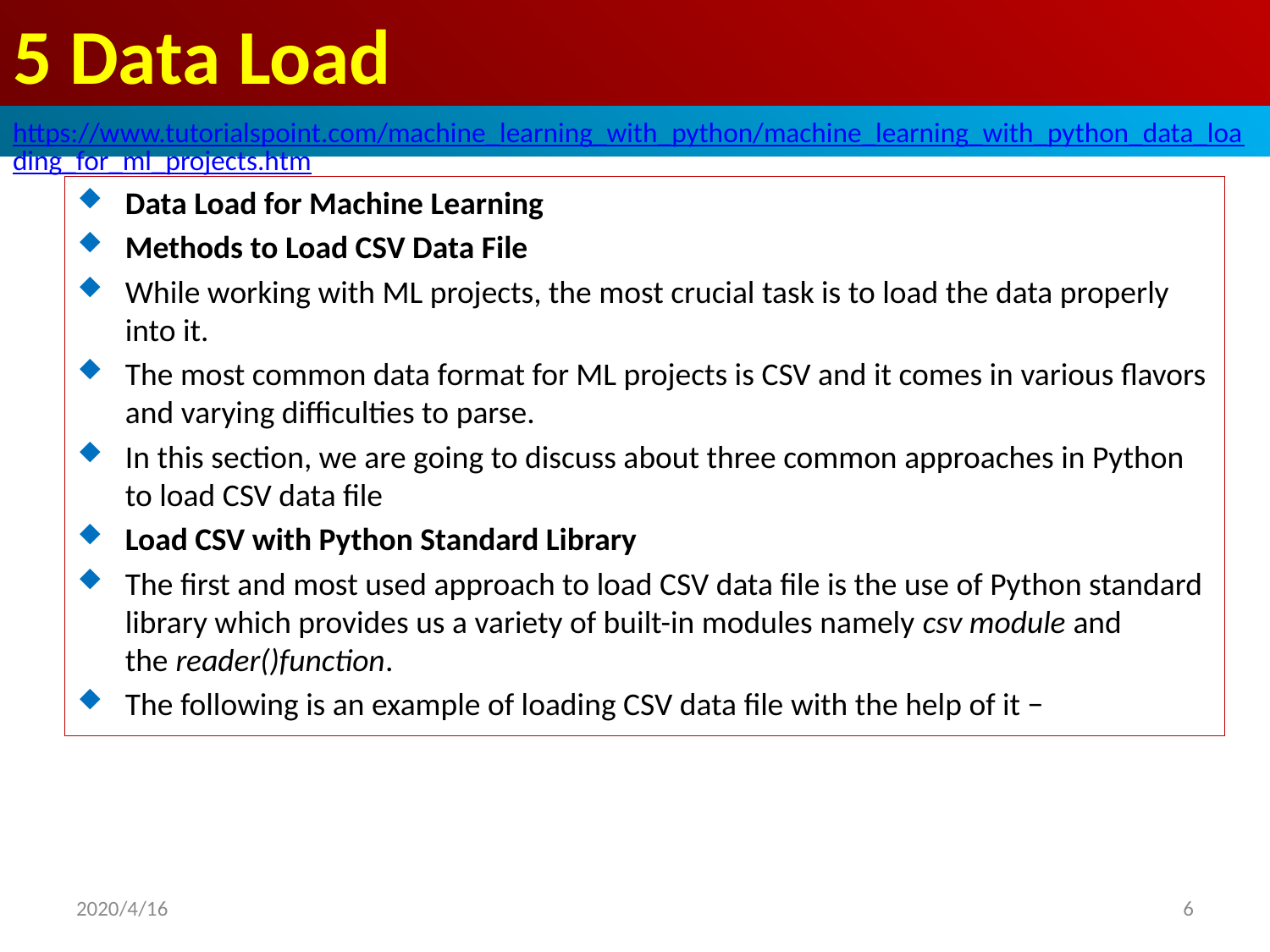

# 5 Data Load
https://www.tutorialspoint.com/machine_learning_with_python/machine_learning_with_python_data_loading_for_ml_projects.htm
Data Load for Machine Learning
Methods to Load CSV Data File
While working with ML projects, the most crucial task is to load the data properly into it.
The most common data format for ML projects is CSV and it comes in various flavors and varying difficulties to parse.
In this section, we are going to discuss about three common approaches in Python to load CSV data file
Load CSV with Python Standard Library
The first and most used approach to load CSV data file is the use of Python standard library which provides us a variety of built-in modules namely csv module and the reader()function.
The following is an example of loading CSV data file with the help of it −
2020/4/16
6